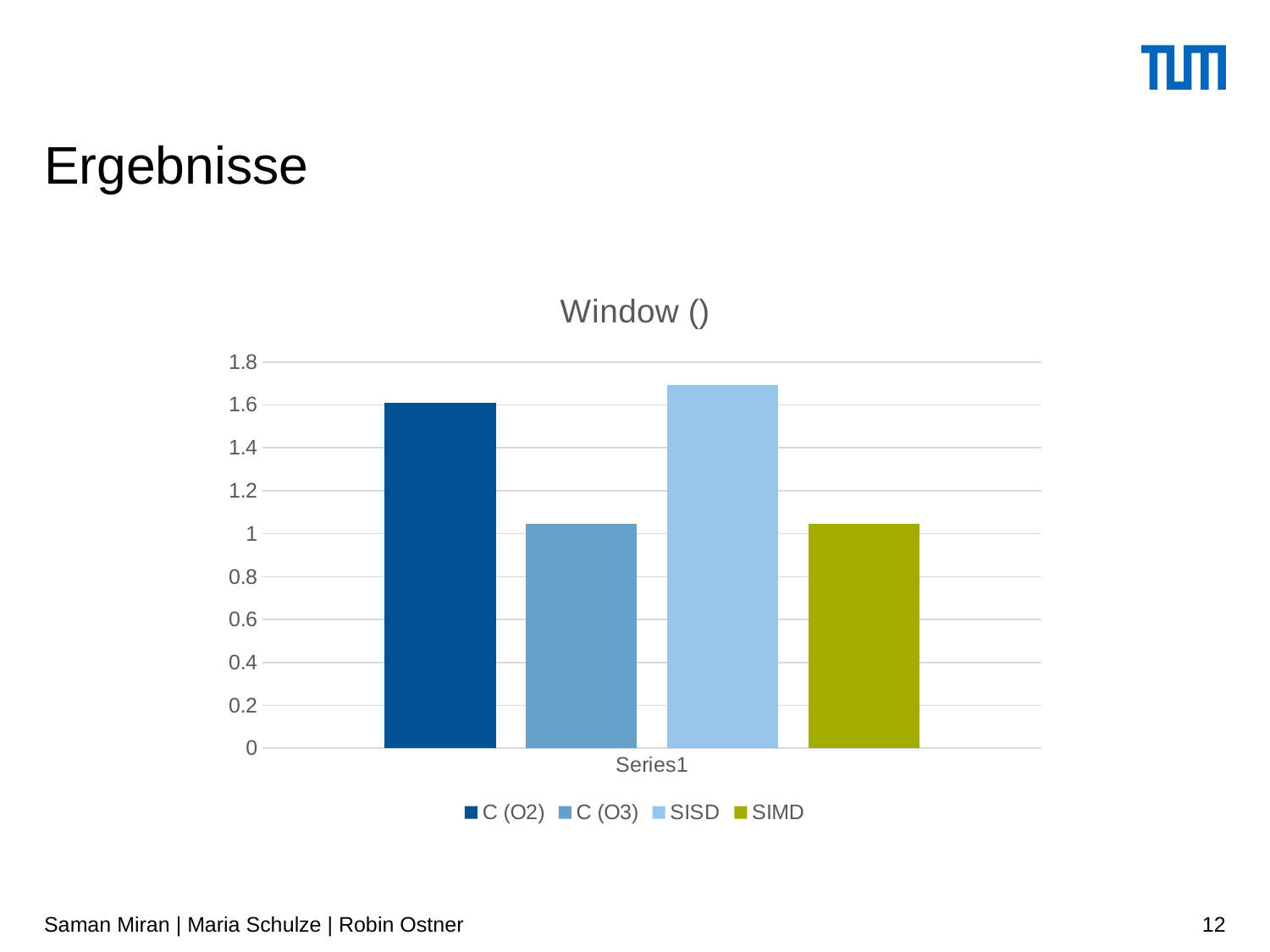

# Ergebnisse

### Chart: Window ()

| Category | C (O2) | C (O3) | SISD | SIMD |
|---|---|---|---|---|
|  | 1.611 | 1.045 | 1.692 | 1.044 |
Saman Miran | Maria Schulze | Robin Ostner
12